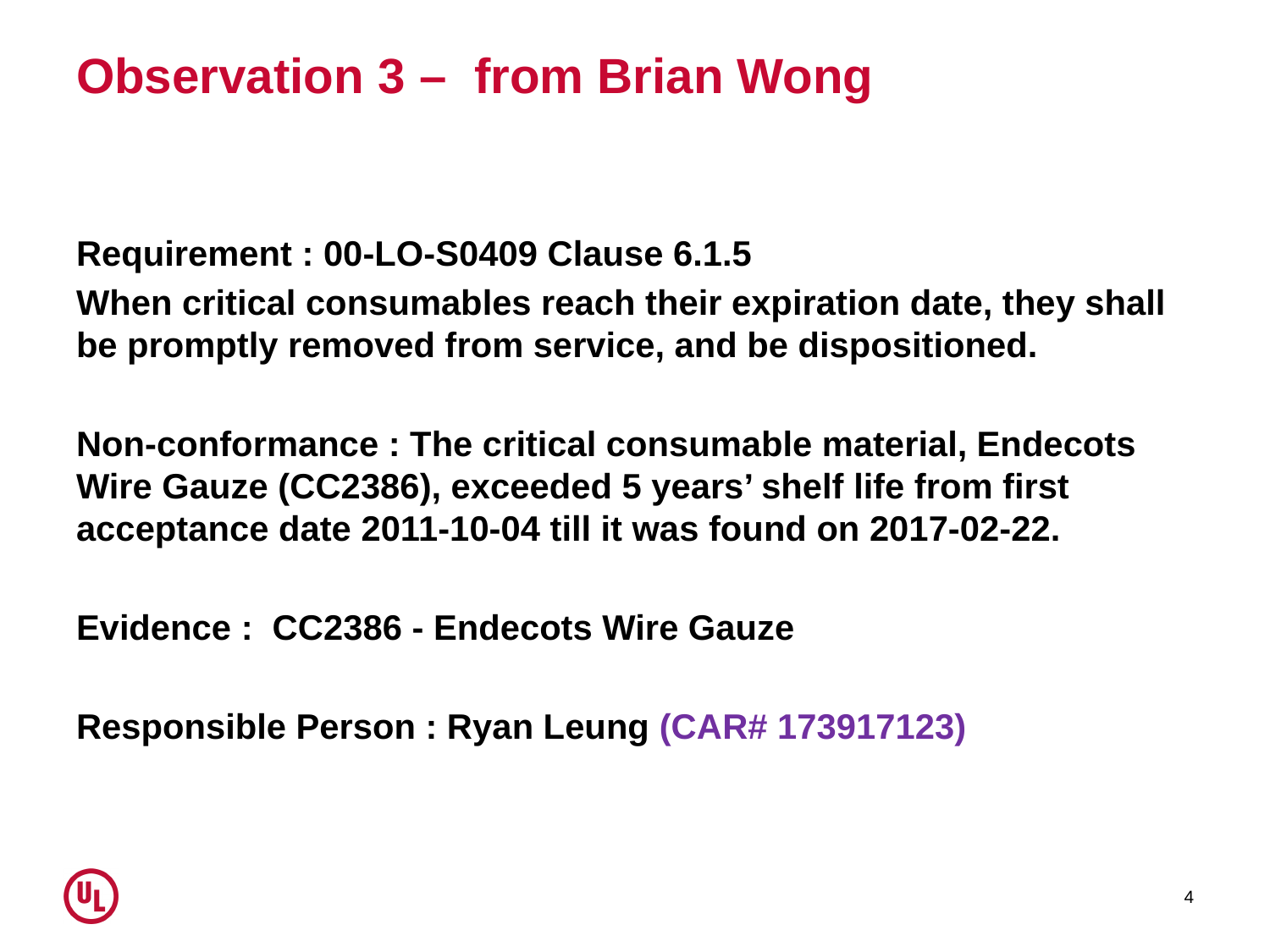

# Observation 3 –  from Brian Wong
Requirement : 00-LO-S0409 Clause 6.1.5
When critical consumables reach their expiration date, they shall be promptly removed from service, and be dispositioned.

Non-conformance : The critical consumable material, Endecots Wire Gauze (CC2386), exceeded 5 years’ shelf life from first acceptance date 2011-10-04 till it was found on 2017-02-22.

Evidence :  CC2386 - Endecots Wire Gauze

Responsible Person : Ryan Leung (CAR# 173917123)
4